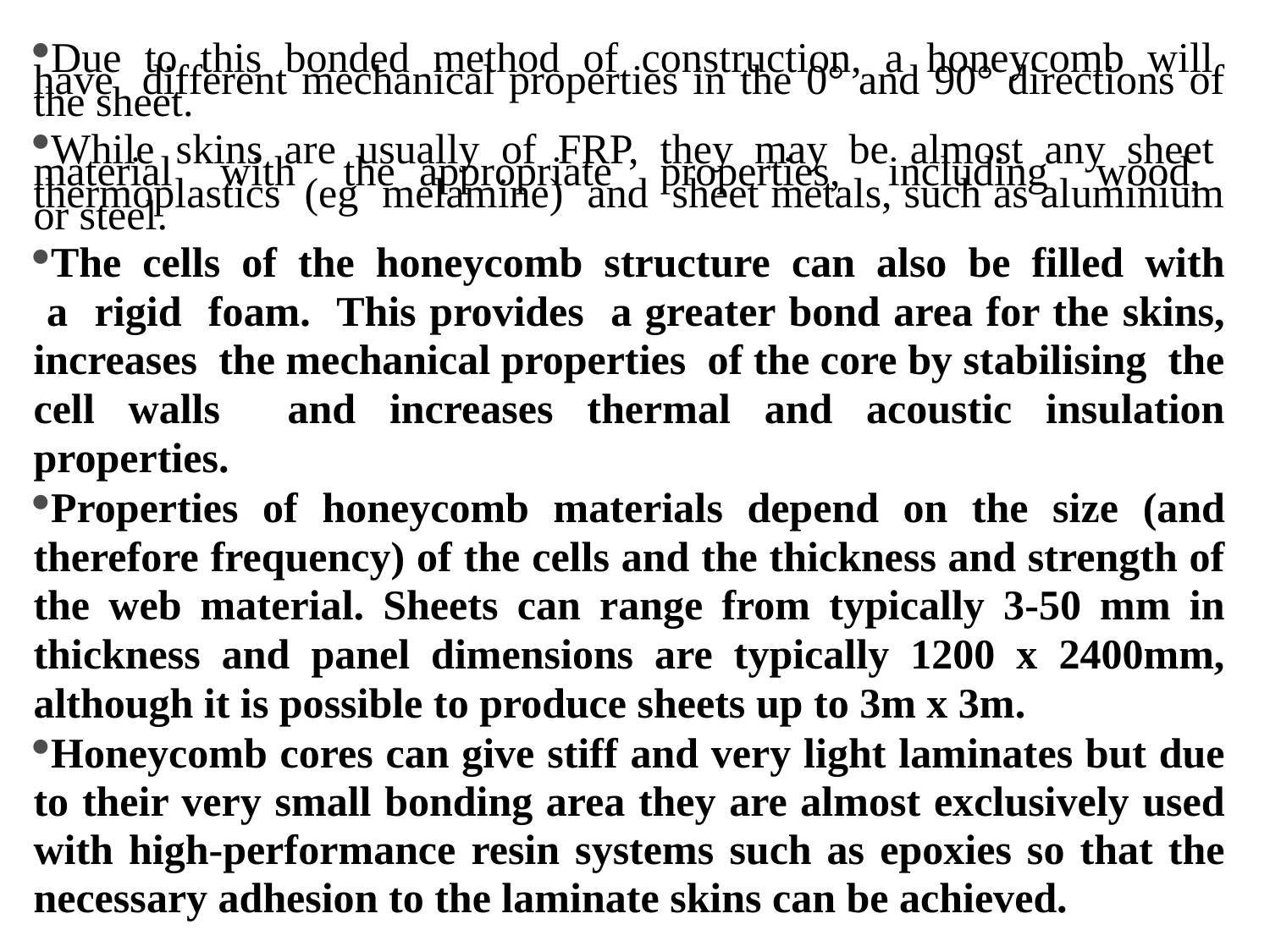

Due  to  this  bonded  method  of  construction,  a  honeycomb  will  have  different mechanical properties in the 0° and 90° directions of the sheet.

While  skins  are  usually  of  FRP,  they  may  be  almost  any  sheet  material  with  the appropriate  properties,  including  wood,  thermoplastics  (eg  melamine)  and  sheet metals, such as aluminium or steel.
The  cells  of  the  honeycomb  structure  can  also  be  filled  with  a  rigid  foam.  This provides  a greater bond area for the skins, increases  the mechanical properties  of the core by stabilising  the cell walls  and increases thermal and acoustic insulation properties.
Properties of honeycomb materials depend on the size (and therefore frequency) of the cells and the thickness and strength of the web material. Sheets can range from typically 3-50 mm in thickness and panel dimensions are typically 1200 x 2400mm, although it is possible to produce sheets up to 3m x 3m.
Honeycomb cores can give stiff and very light laminates but due to their very small bonding area they are almost exclusively used with high-performance resin systems such as epoxies so that the necessary adhesion to the laminate skins can be achieved.